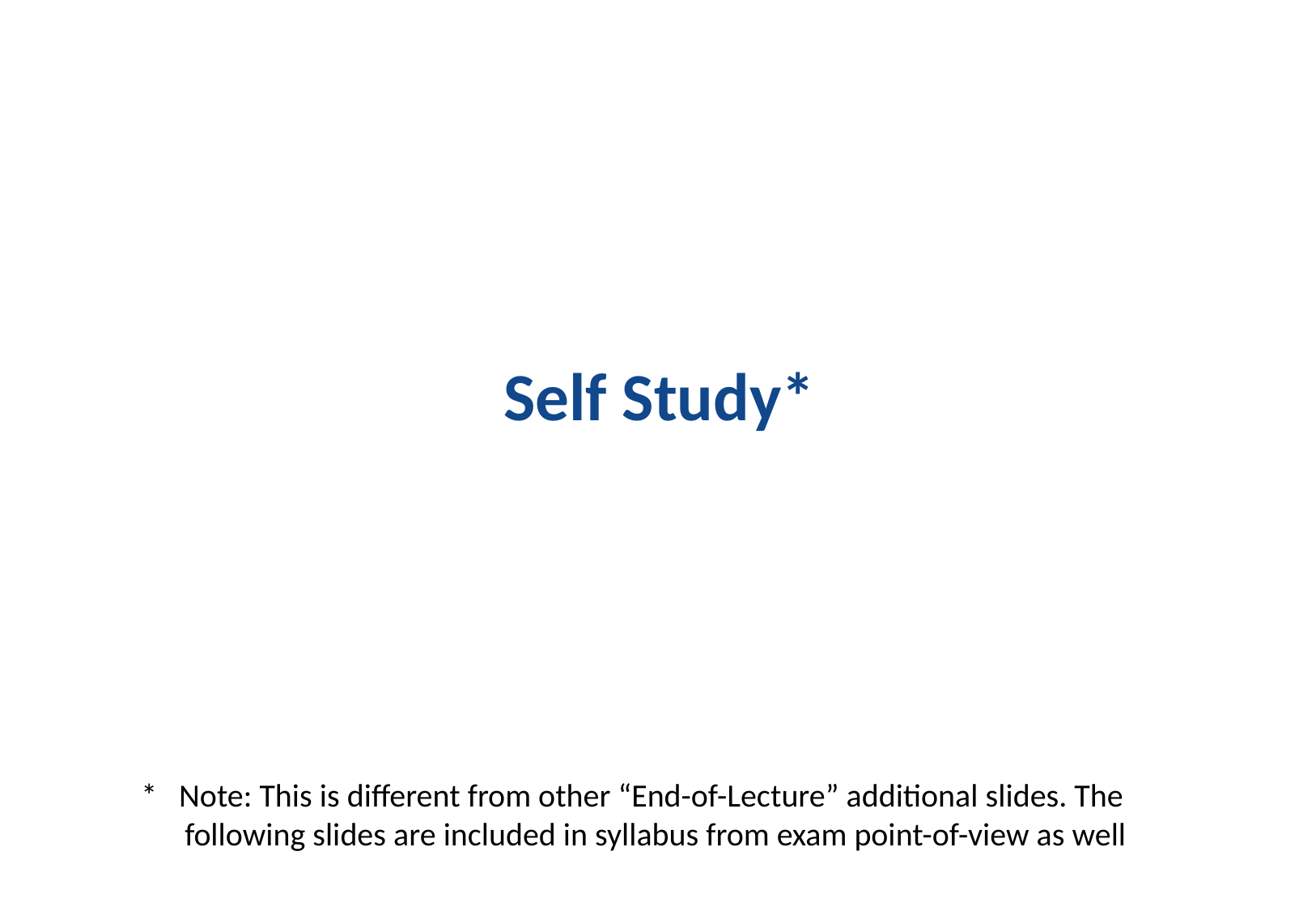

# Self Study*
*   Note: This is different from other “End-of-Lecture” additional slides. The following slides are included in syllabus from exam point-of-view as well